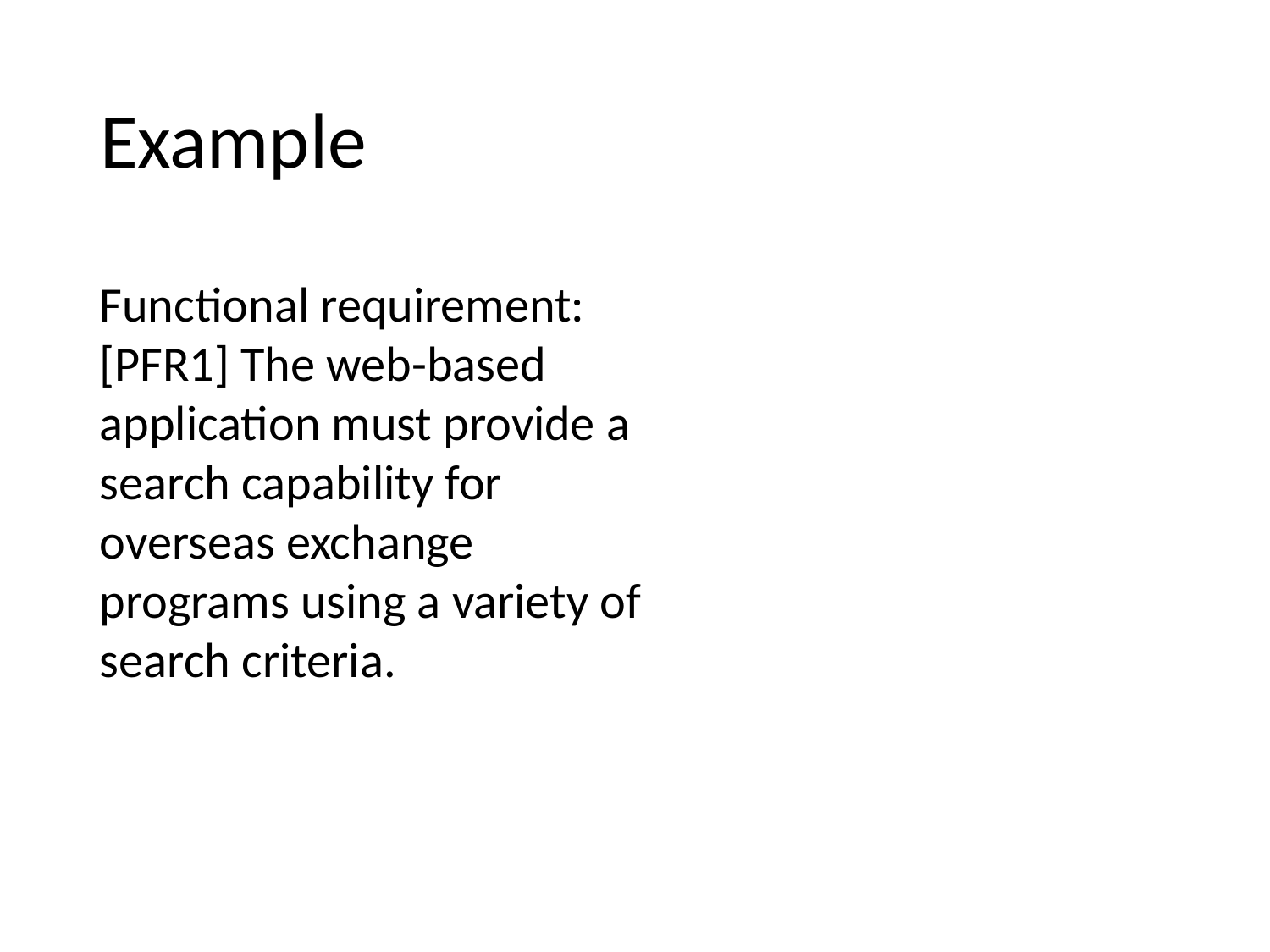

# Example
Functional requirement:
[PFR1] The web-based application must provide a search capability for overseas exchange programs using a variety of search criteria.